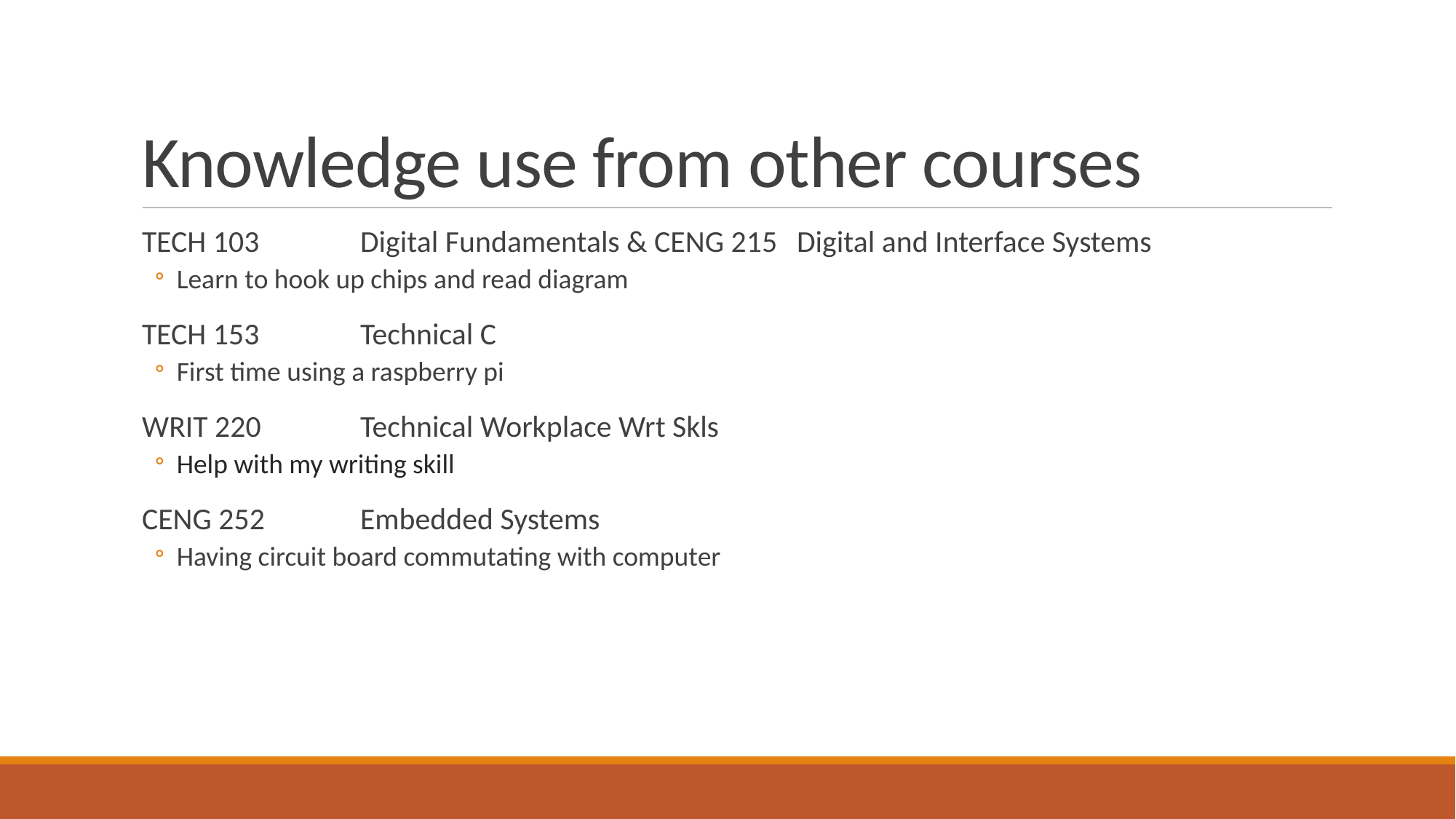

# Knowledge use from other courses
TECH 103	Digital Fundamentals & CENG 215	Digital and Interface Systems
Learn to hook up chips and read diagram
TECH 153	Technical C
First time using a raspberry pi
WRIT 220	Technical Workplace Wrt Skls
Help with my writing skill
CENG 252	Embedded Systems
Having circuit board commutating with computer